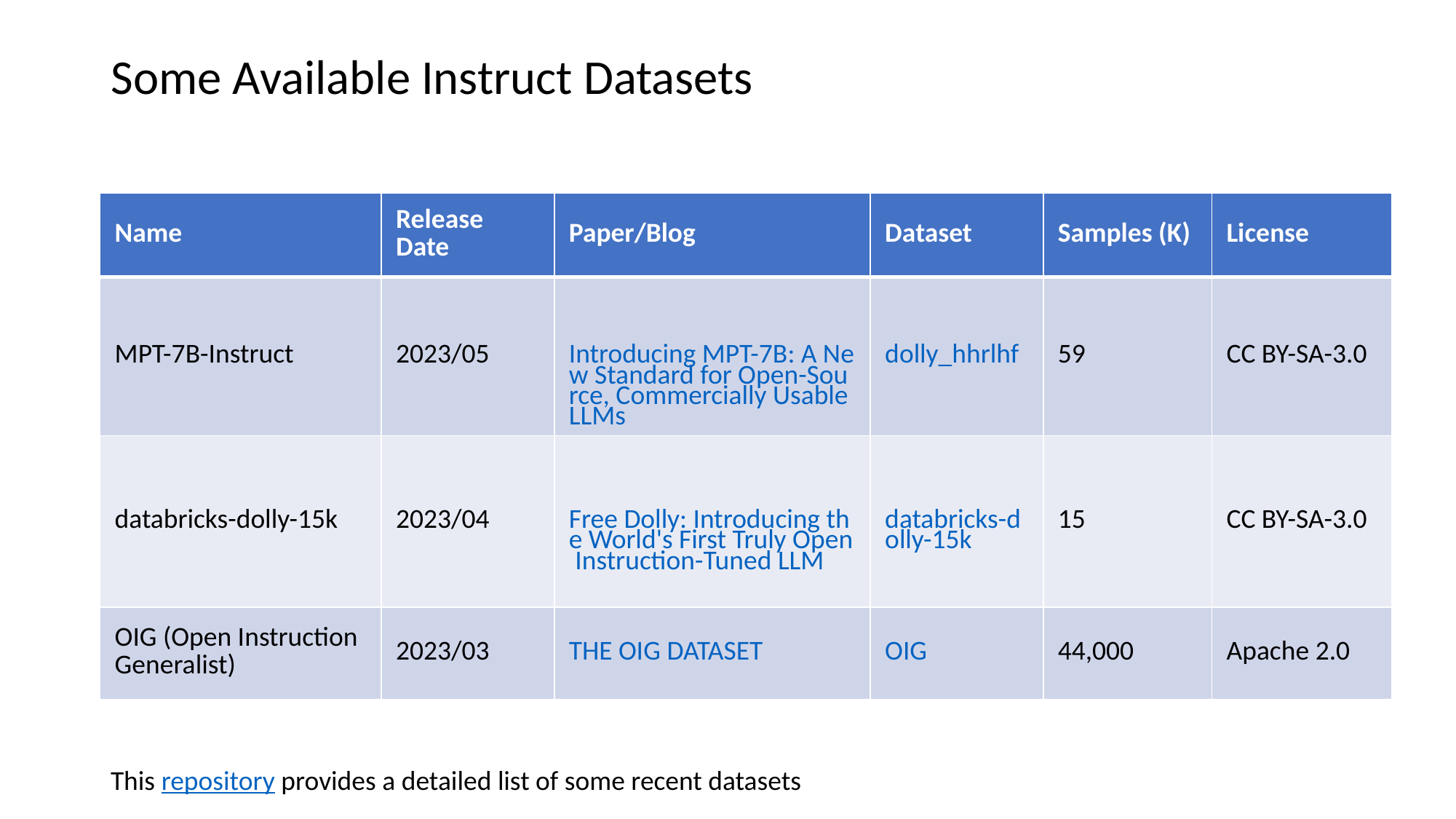

# Some Available Instruct Datasets
| Name | Release Date | Paper/Blog | Dataset | Samples (K) | License |
| --- | --- | --- | --- | --- | --- |
| MPT-7B-Instruct | 2023/05 | Introducing MPT-7B: A New Standard for Open-Source, Commercially Usable LLMs | dolly\_hhrlhf | 59 | CC BY-SA-3.0 |
| databricks-dolly-15k | 2023/04 | Free Dolly: Introducing the World's First Truly Open Instruction-Tuned LLM | databricks-dolly-15k | 15 | CC BY-SA-3.0 |
| OIG (Open Instruction Generalist) | 2023/03 | THE OIG DATASET | OIG | 44,000 | Apache 2.0 |
This repository provides a detailed list of some recent datasets